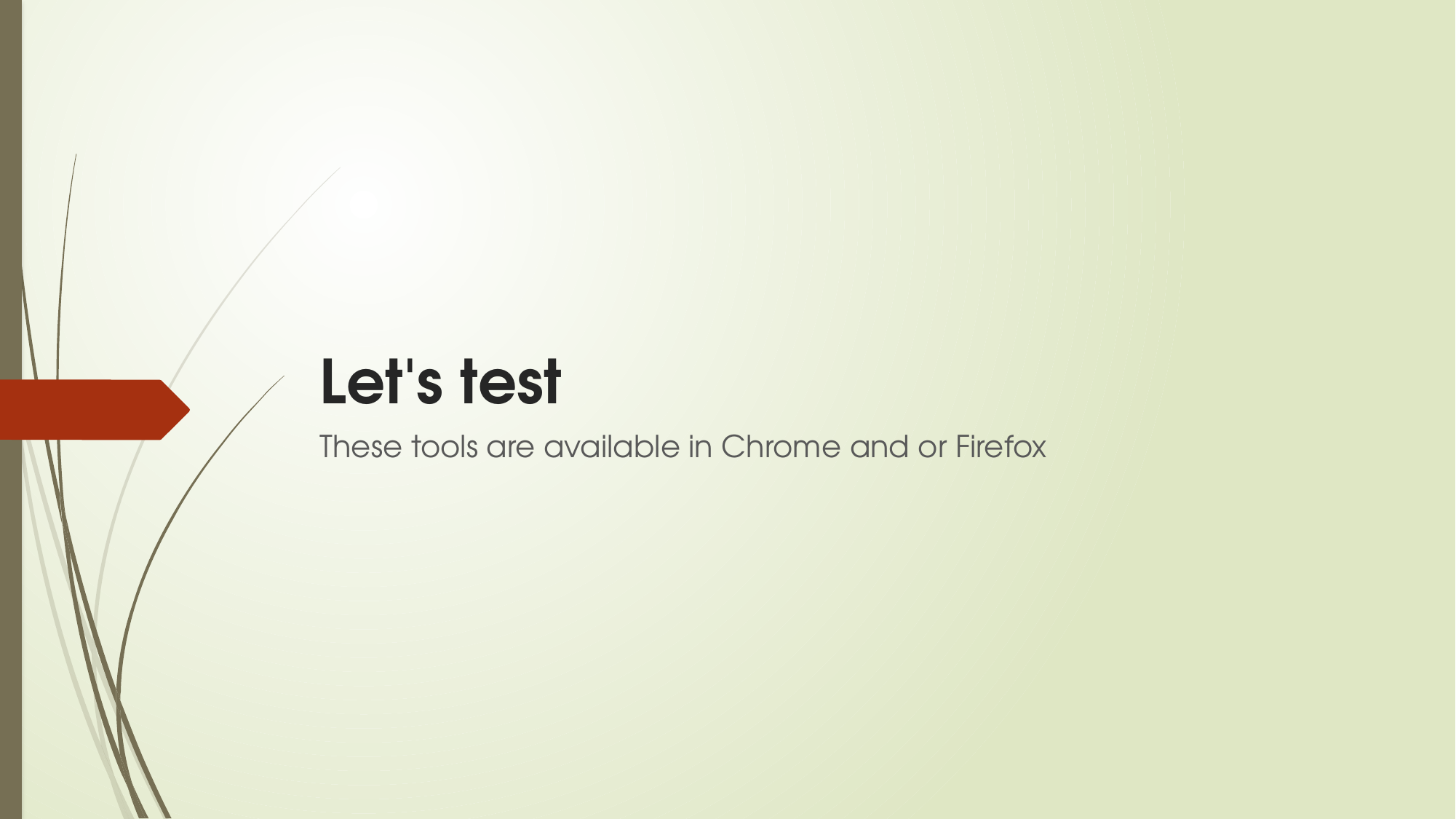

# Let's test
These tools are available in Chrome and or Firefox